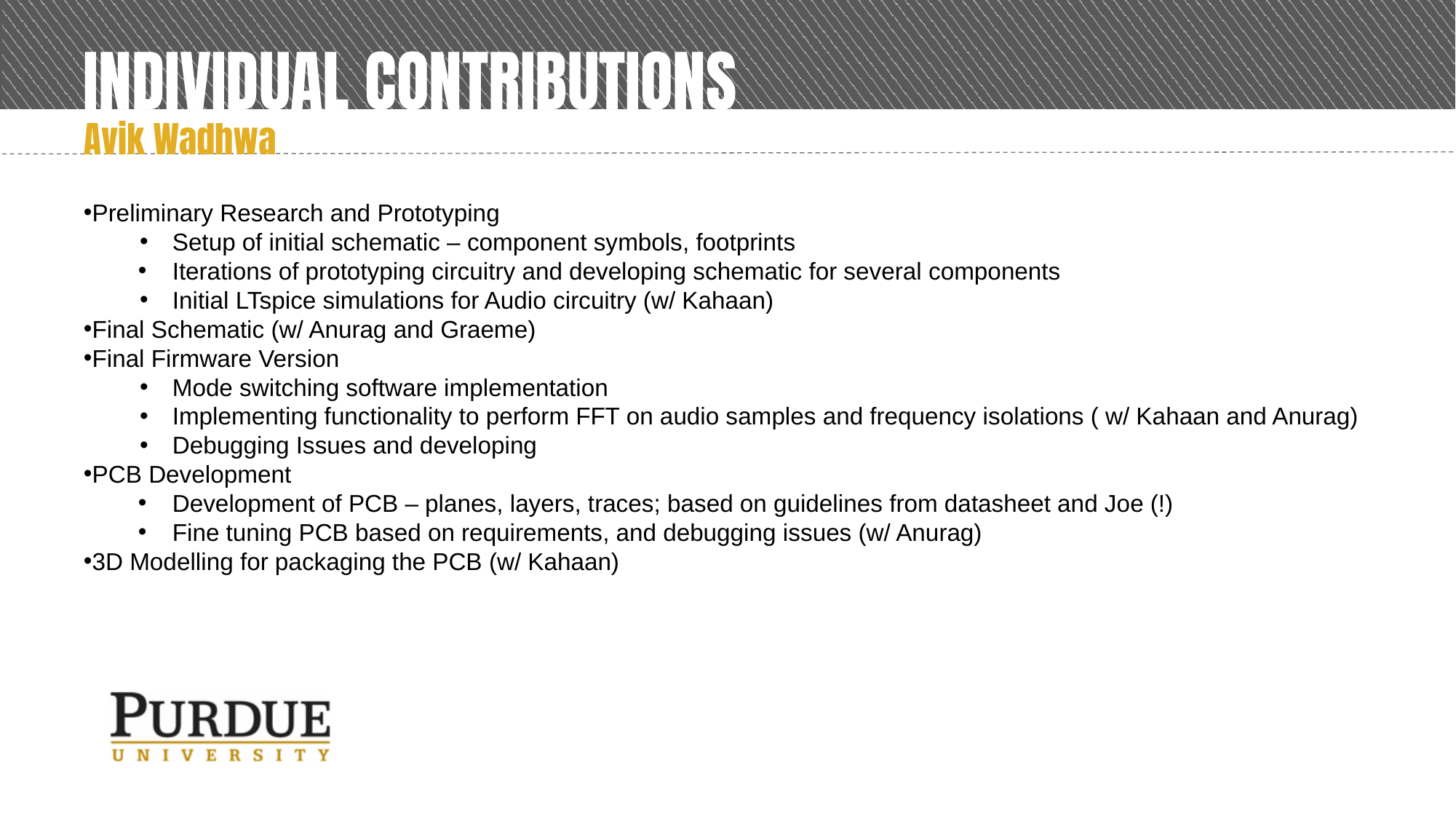

# INDIVIDUAL CONTRIBUTIONS
Avik Wadhwa
Preliminary Research and Prototyping
Setup of initial schematic – component symbols, footprints
Iterations of prototyping circuitry and developing schematic for several components
Initial LTspice simulations for Audio circuitry (w/ Kahaan)
Final Schematic (w/ Anurag and Graeme)
Final Firmware Version
Mode switching software implementation
Implementing functionality to perform FFT on audio samples and frequency isolations ( w/ Kahaan and Anurag)
Debugging Issues and developing
PCB Development
Development of PCB – planes, layers, traces; based on guidelines from datasheet and Joe (!)
Fine tuning PCB based on requirements, and debugging issues (w/ Anurag)
3D Modelling for packaging the PCB (w/ Kahaan)